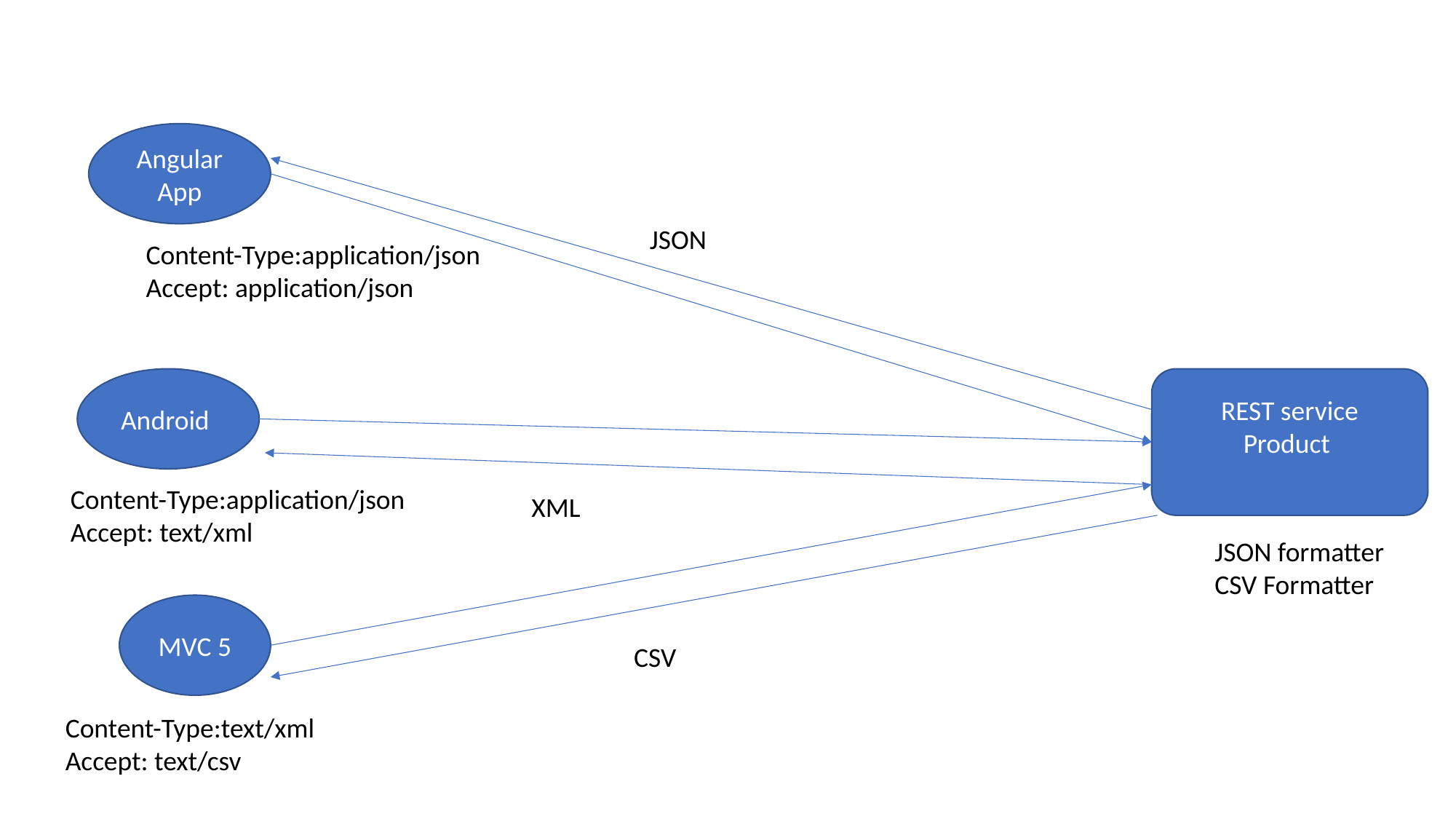

Angular App
JSON
Content-Type:application/json
Accept: application/json

Android
REST service
Product

Content-Type:application/json
Accept: text/xml
XML
JSON formatter
CSV Formatter
MVC 5
CSV
Content-Type:text/xml
Accept: text/csv